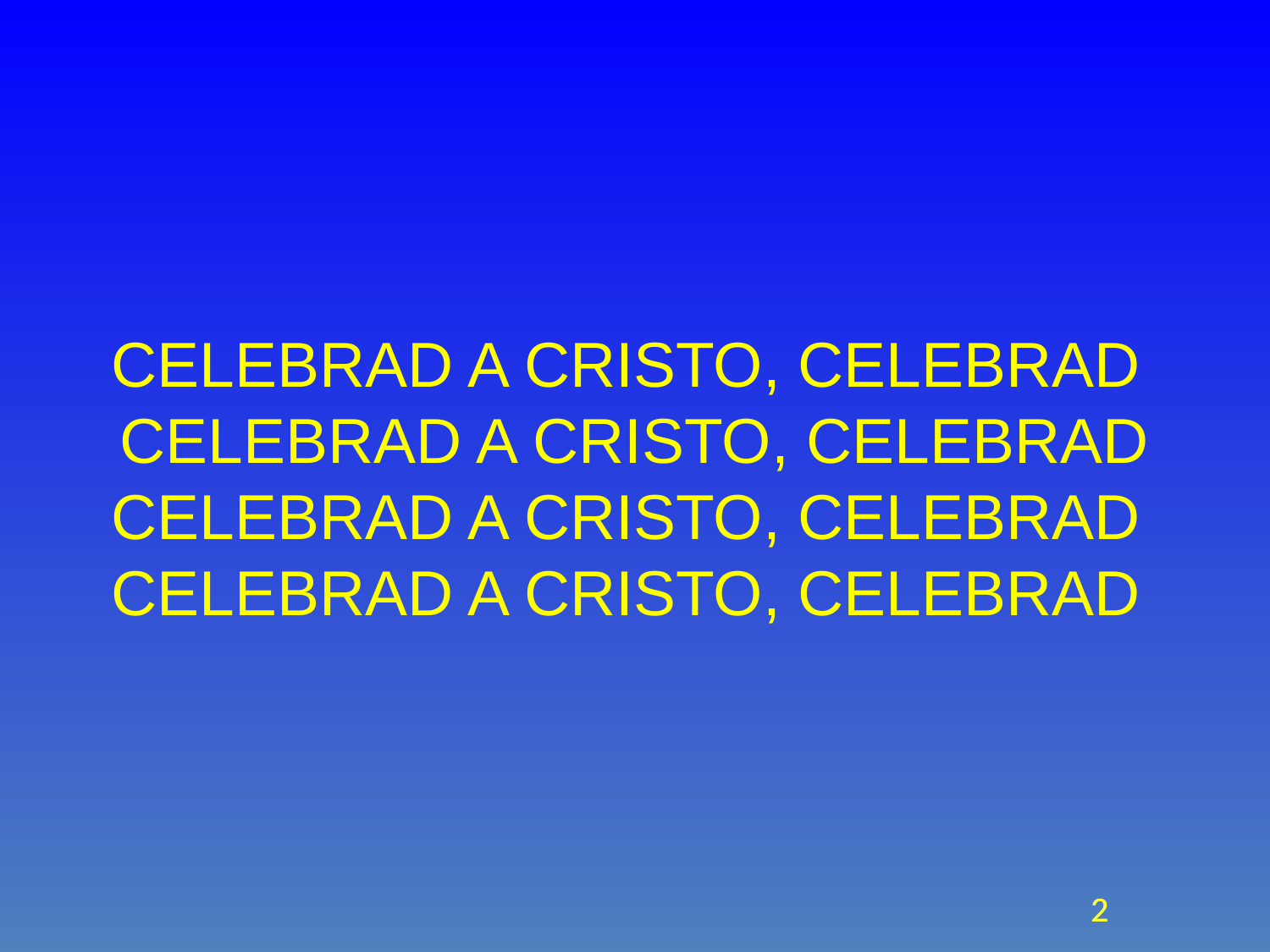

# CELEBRAD A CRISTO, CELEBRAD CELEBRAD A CRISTO, CELEBRAD CELEBRAD A CRISTO, CELEBRAD CELEBRAD A CRISTO, CELEBRAD
2
2